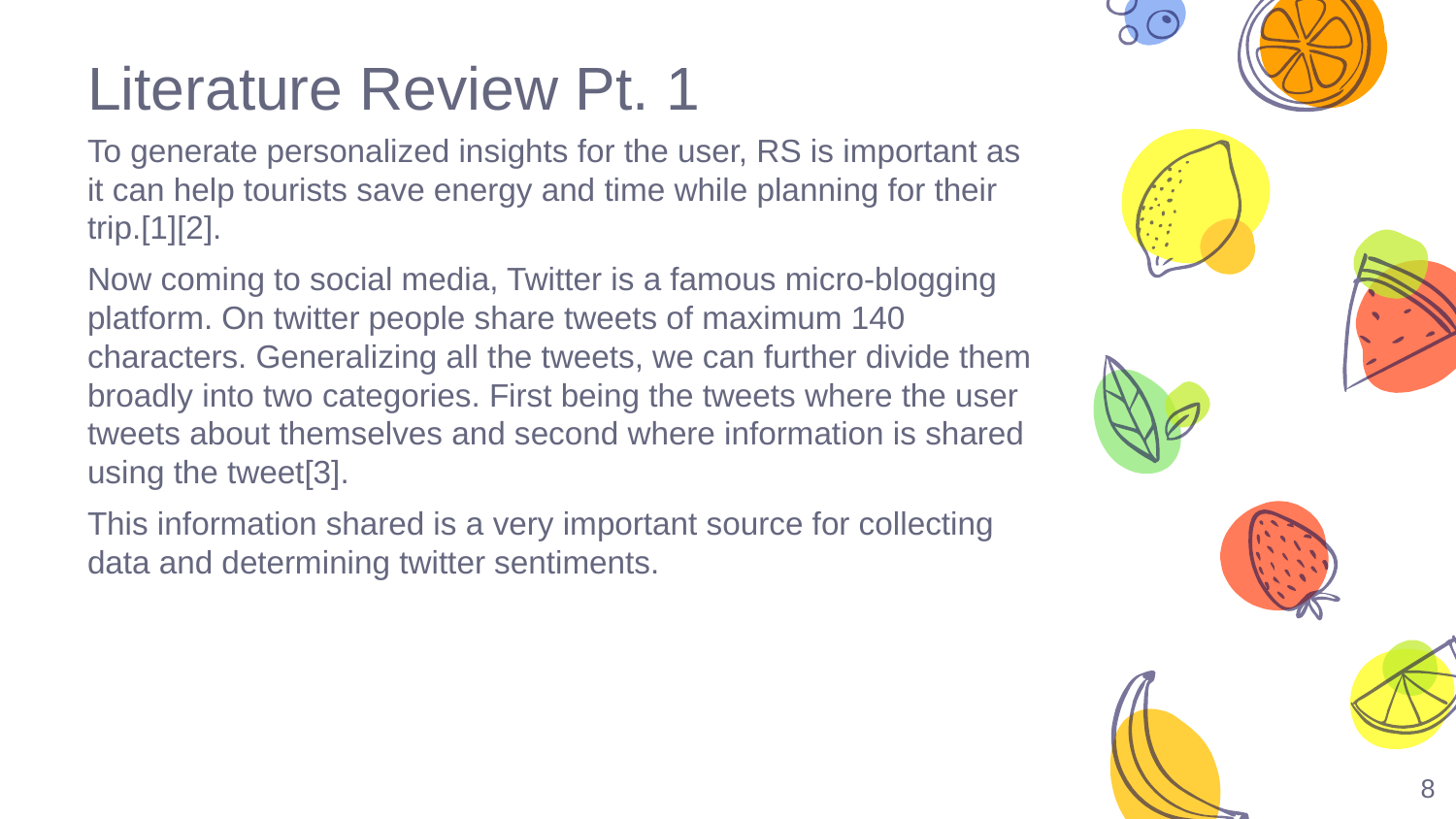

# Literature Review Pt. 1
To generate personalized insights for the user, RS is important as it can help tourists save energy and time while planning for their trip.[1][2].
Now coming to social media, Twitter is a famous micro-blogging platform. On twitter people share tweets of maximum 140 characters. Generalizing all the tweets, we can further divide them broadly into two categories. First being the tweets where the user tweets about themselves and second where information is shared using the tweet[3].
This information shared is a very important source for collecting data and determining twitter sentiments.
8